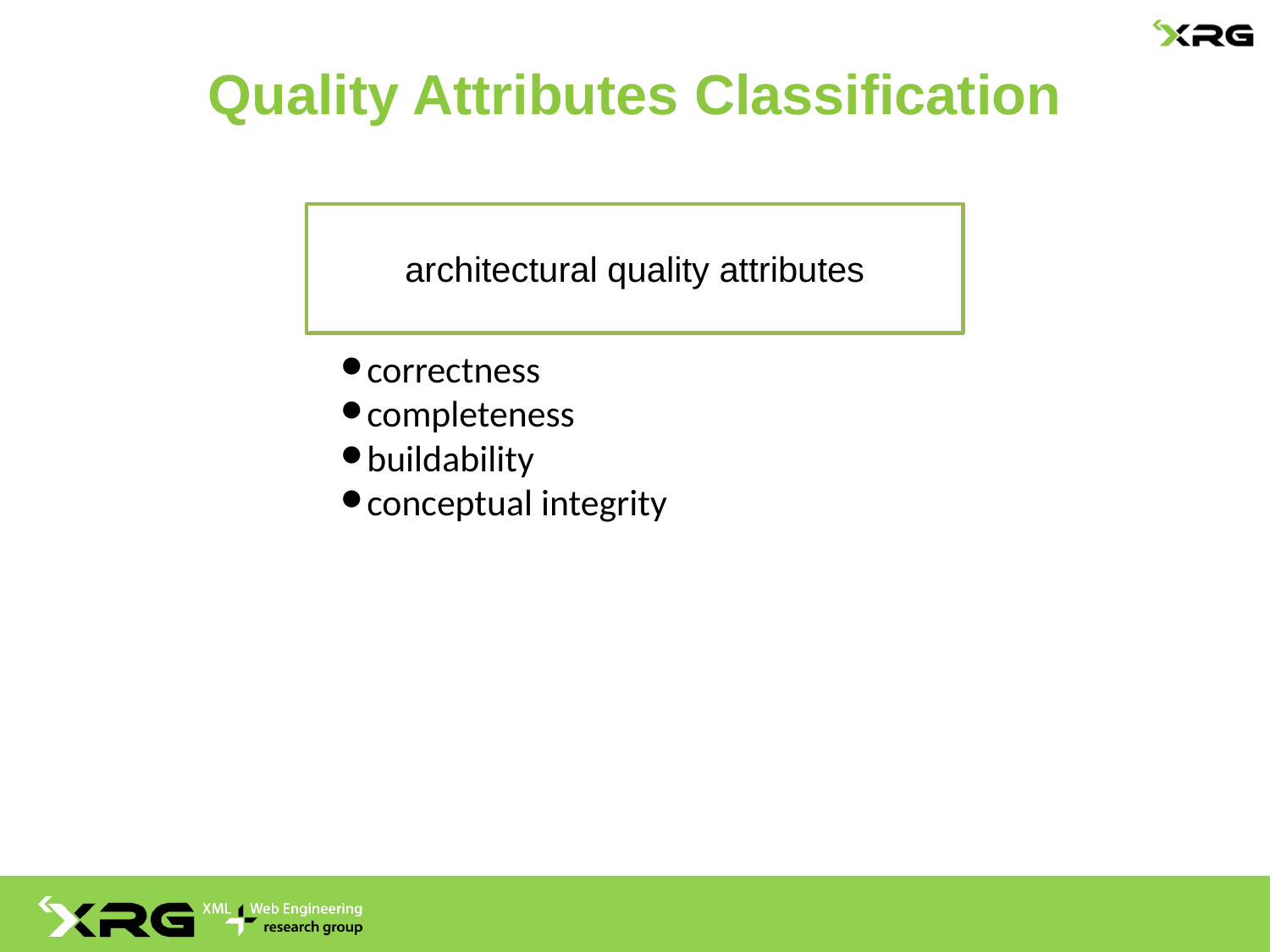

# Quality Attributes Classification
architectural quality attributes
correctness
completeness
buildability
conceptual integrity